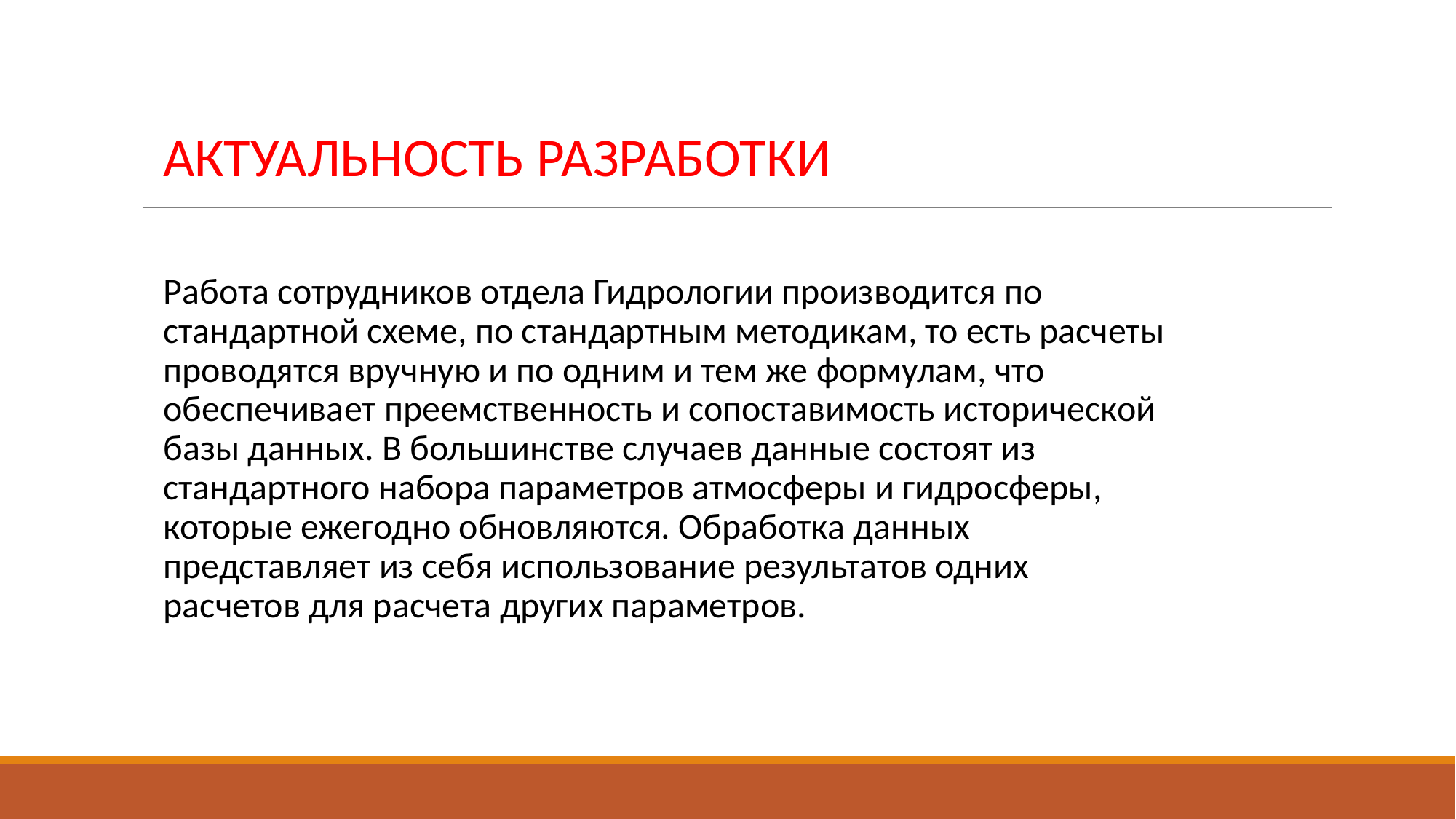

Актуальность разработки
Работа сотрудников отдела Гидрологии производится по стандартной схеме, по стандартным методикам, то есть расчеты проводятся вручную и по одним и тем же формулам, что обеспечивает преемственность и сопоставимость исторической базы данных. В большинстве случаев данные состоят из стандартного набора параметров атмосферы и гидросферы, которые ежегодно обновляются. Обработка данных представляет из себя использование результатов одних расчетов для расчета других параметров.